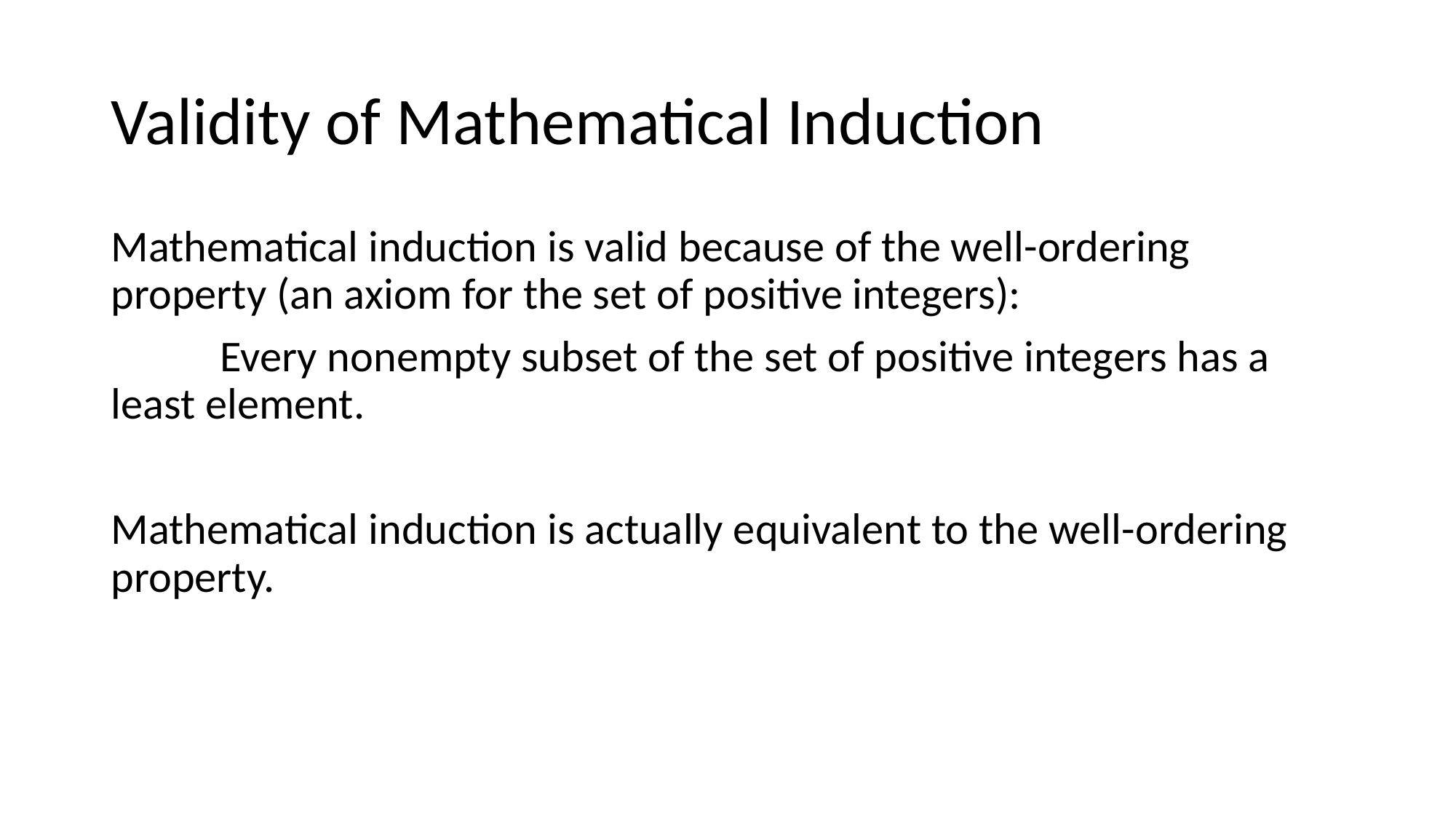

# Validity of Mathematical Induction
Mathematical induction is valid because of the well-ordering property (an axiom for the set of positive integers):
	Every nonempty subset of the set of positive integers has a 	least element.

Mathematical induction is actually equivalent to the well-ordering property.